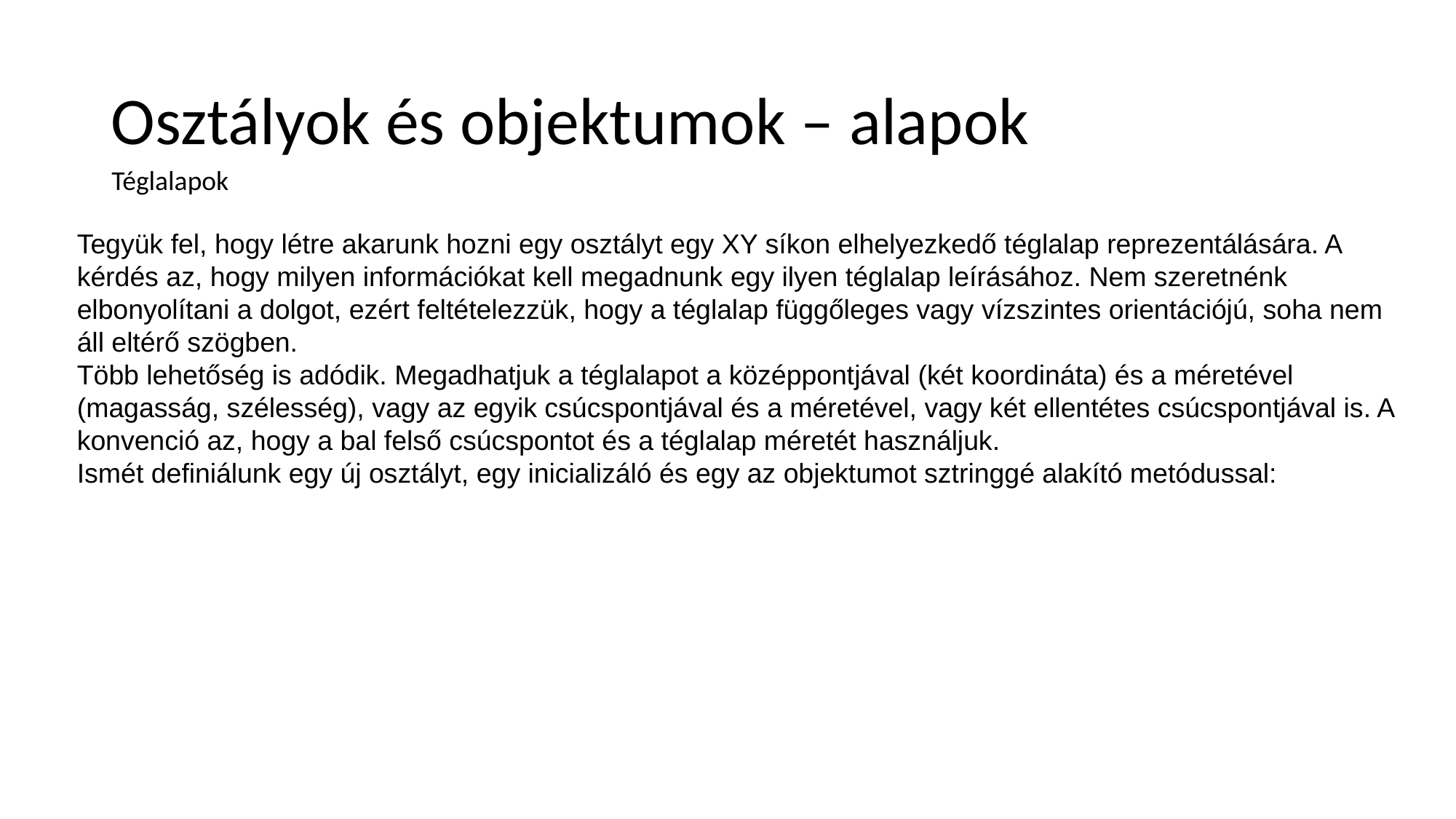

# Osztályok és objektumok – alapok
Téglalapok
Tegyük fel, hogy létre akarunk hozni egy osztályt egy XY síkon elhelyezkedő téglalap reprezentálására. A kérdés az, hogy milyen információkat kell megadnunk egy ilyen téglalap leírásához. Nem szeretnénk elbonyolítani a dolgot, ezért feltételezzük, hogy a téglalap függőleges vagy vízszintes orientációjú, soha nem áll eltérő szögben.
Több lehetőség is adódik. Megadhatjuk a téglalapot a középpontjával (két koordináta) és a méretével (magasság, szélesség), vagy az egyik csúcspontjával és a méretével, vagy két ellentétes csúcspontjával is. A konvenció az, hogy a bal felső csúcspontot és a téglalap méretét használjuk.
Ismét definiálunk egy új osztályt, egy inicializáló és egy az objektumot sztringgé alakító metódussal: